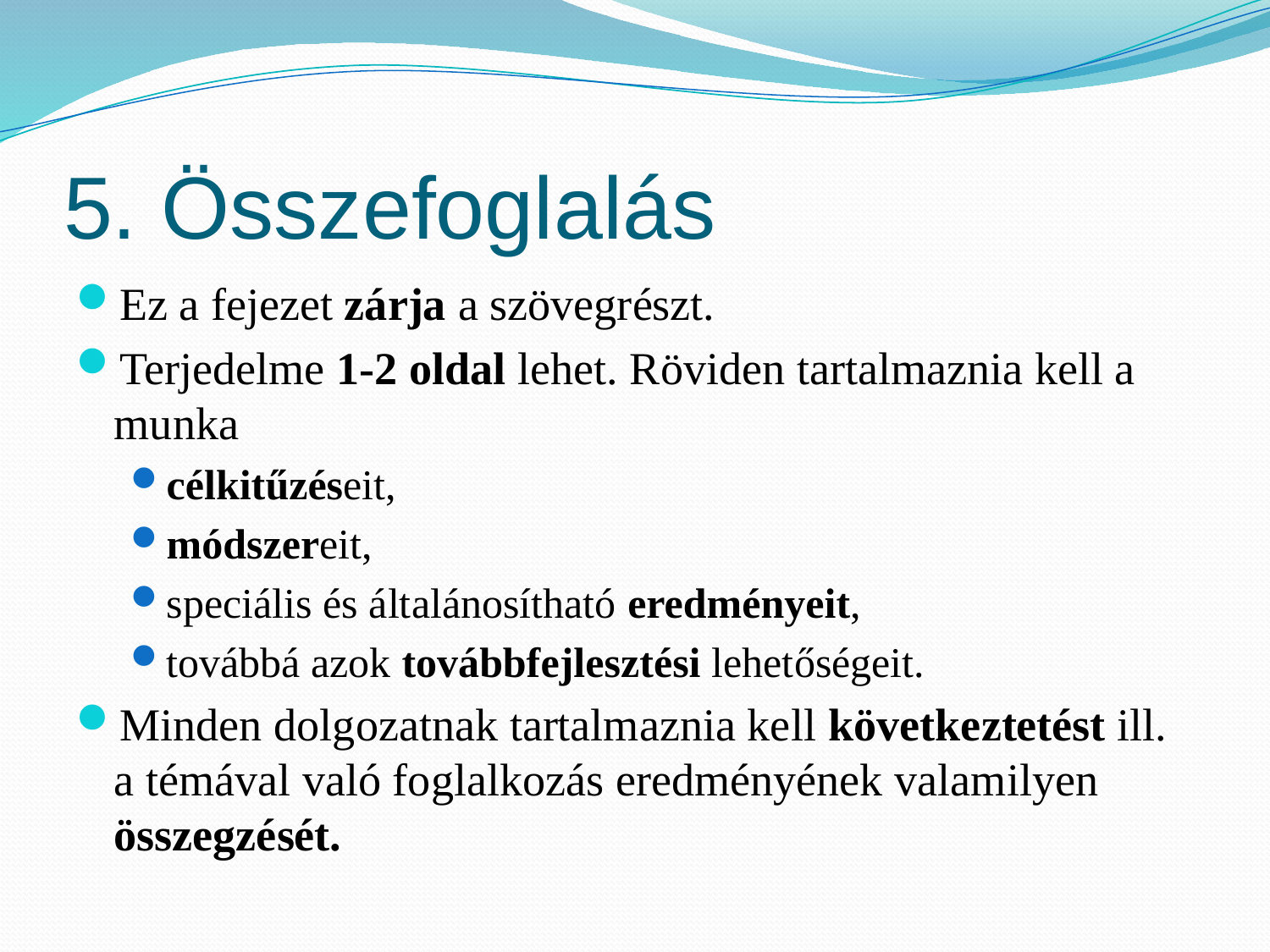

# 5. Összefoglalás
Ez a fejezet zárja a szövegrészt.
Terjedelme 1-2 oldal lehet. Röviden tartalmaznia kell a munka
célkitűzéseit,
módszereit,
speciális és általánosítható eredményeit,
továbbá azok továbbfejlesztési lehetőségeit.
Minden dolgozatnak tartalmaznia kell következtetést ill. a témával való foglalkozás eredményének valamilyen összegzését.